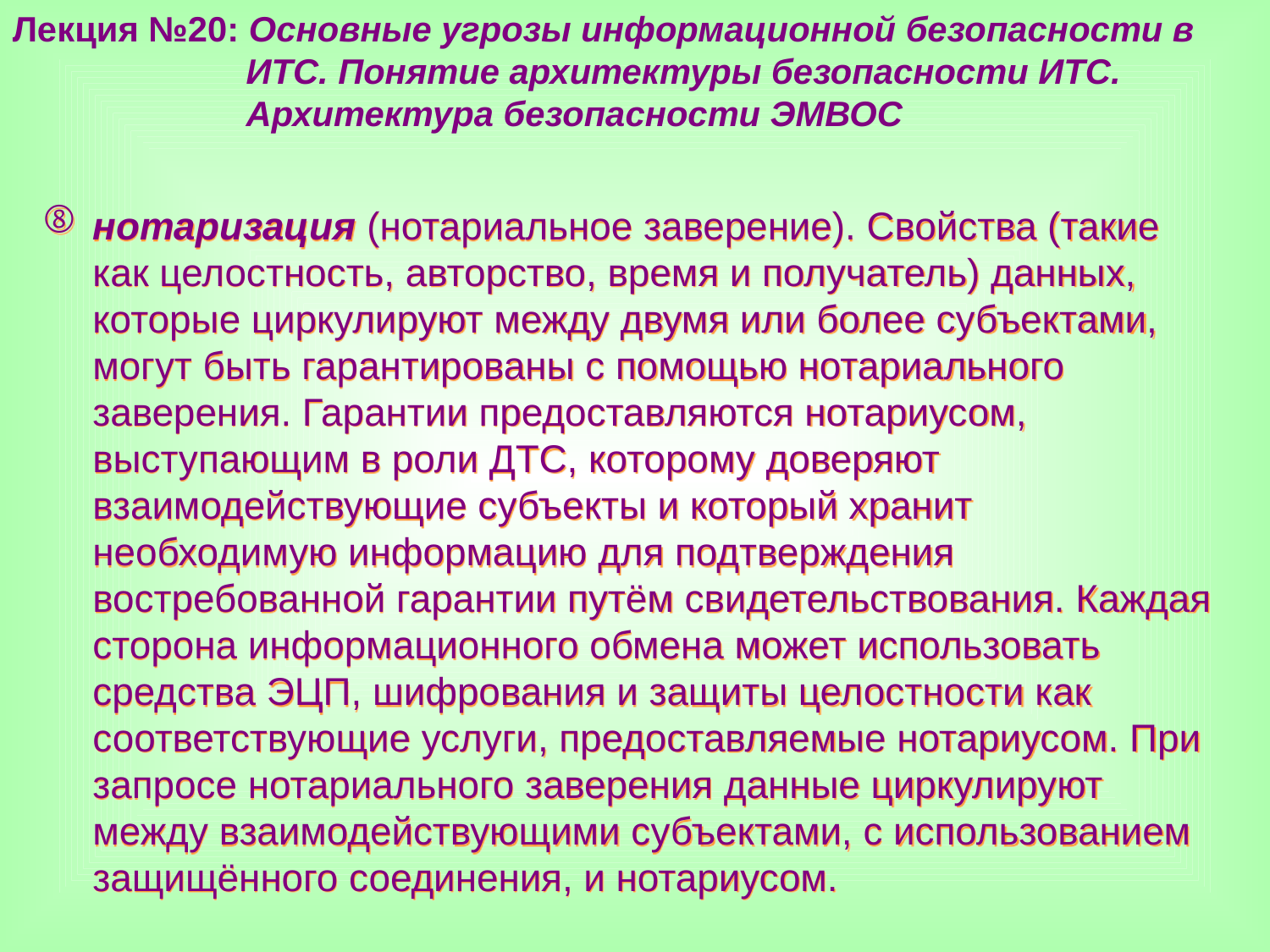

Лекция №20: Основные угрозы информационной безопасности в
                        ИТС. Понятие архитектуры безопасности ИТС.
                        Архитектура безопасности ЭМВОС
нотаризация (нотариальное заверение). Свойства (такие как целостность, авторство, время и получатель) данных, которые циркулируют между двумя или более субъектами, могут быть гарантированы с помощью нотариального заверения. Гарантии предоставляются нотариусом, выступающим в роли ДТС, которому доверяют взаимодействующие субъекты и который хранит необходимую информацию для подтверждения востребованной гарантии путём свидетельствования. Каждая сторона информационного обмена может использовать средства ЭЦП, шифрования и защиты целостности как соответствующие услуги, предоставляемые нотариусом. При запросе нотариального заверения данные циркулируют между взаимодействующими субъектами, с использованием защищённого соединения, и нотариусом.